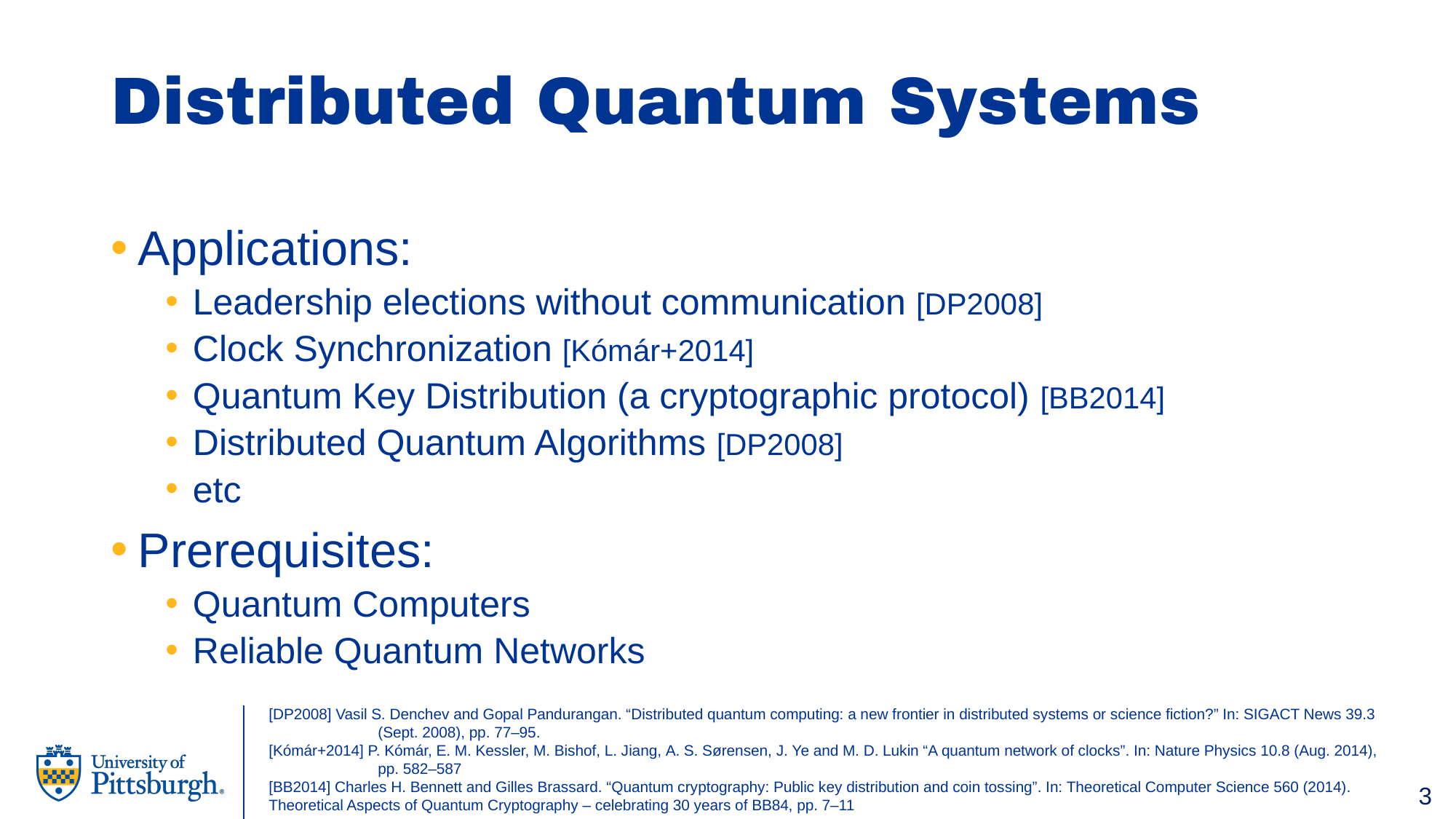

# Distributed Quantum Systems
Applications:
Leadership elections without communication [DP2008]
Clock Synchronization [Kómár+2014]
Quantum Key Distribution (a cryptographic protocol) [BB2014]
Distributed Quantum Algorithms [DP2008]
etc
Prerequisites:
Quantum Computers
Reliable Quantum Networks

[DP2008] Vasil S. Denchev and Gopal Pandurangan. “Distributed quantum computing: a new frontier in distributed systems or science fiction?” In: SIGACT News 39.3 	(Sept. 2008), pp. 77–95.
[Kómár+2014] P. Kómár, E. M. Kessler, M. Bishof, L. Jiang, A. S. Sørensen, J. Ye and M. D. Lukin “A quantum network of clocks”. In: Nature Physics 10.8 (Aug. 2014), 	pp. 582–587
[BB2014] Charles H. Bennett and Gilles Brassard. “Quantum cryptography: Public key distribution and coin tossing”. In: Theoretical Computer Science 560 (2014). 	Theoretical Aspects of Quantum Cryptography – celebrating 30 years of BB84, pp. 7–11

3